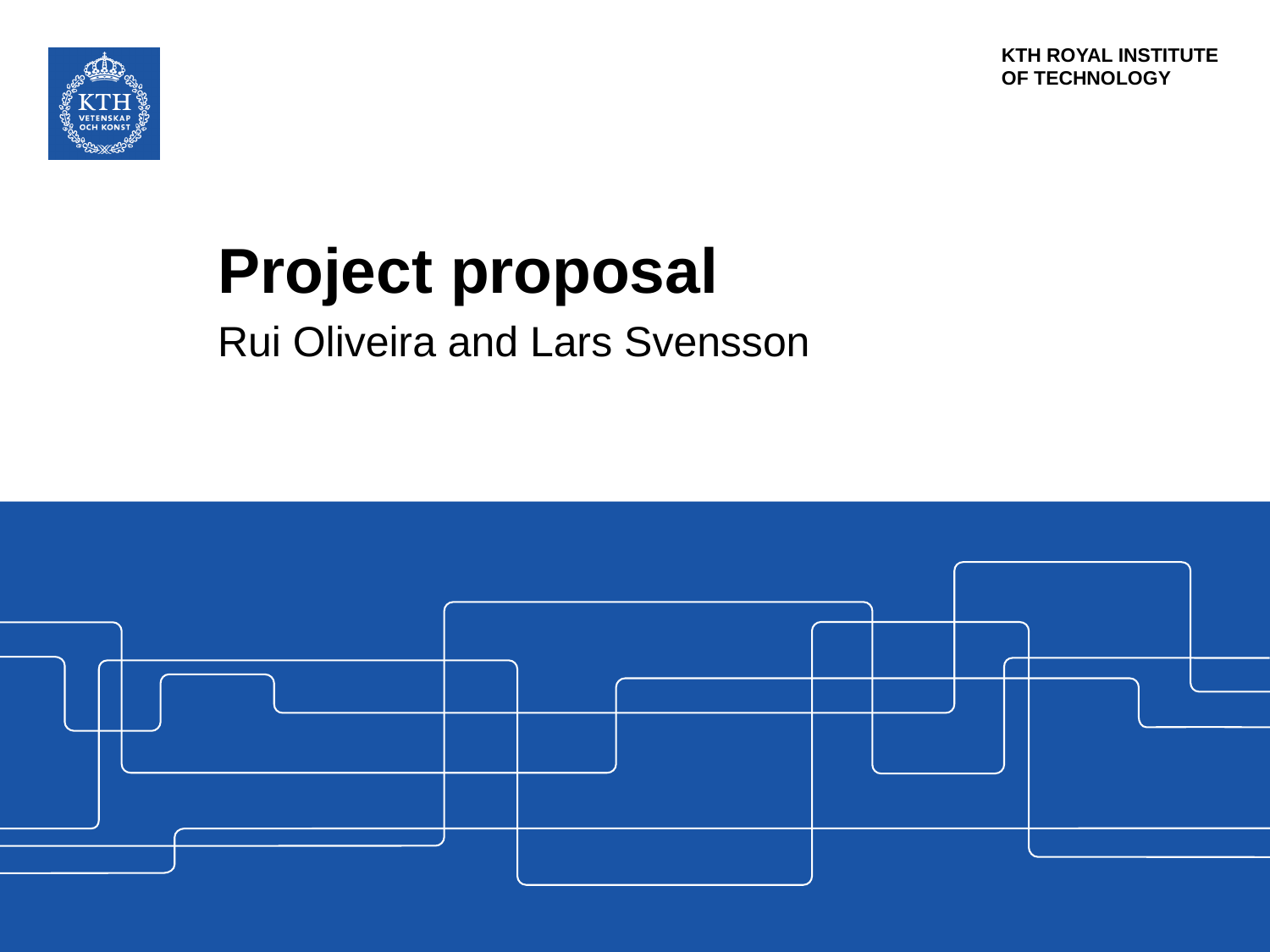

# Project proposal
Rui Oliveira and Lars Svensson